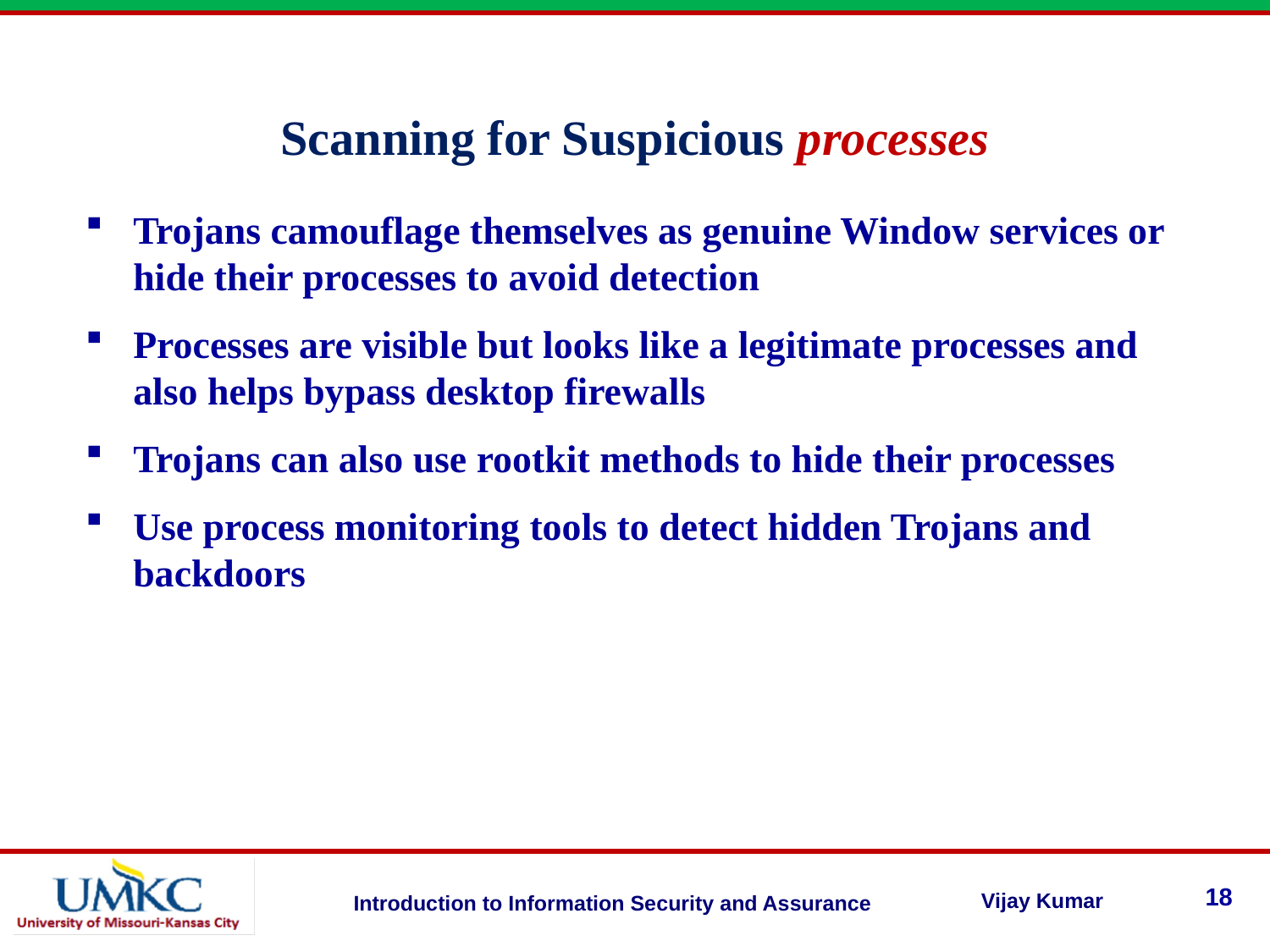

Scanning for Suspicious processes
Trojans camouflage themselves as genuine Window services or hide their processes to avoid detection
Processes are visible but looks like a legitimate processes and also helps bypass desktop firewalls
Trojans can also use rootkit methods to hide their processes
Use process monitoring tools to detect hidden Trojans and backdoors
18